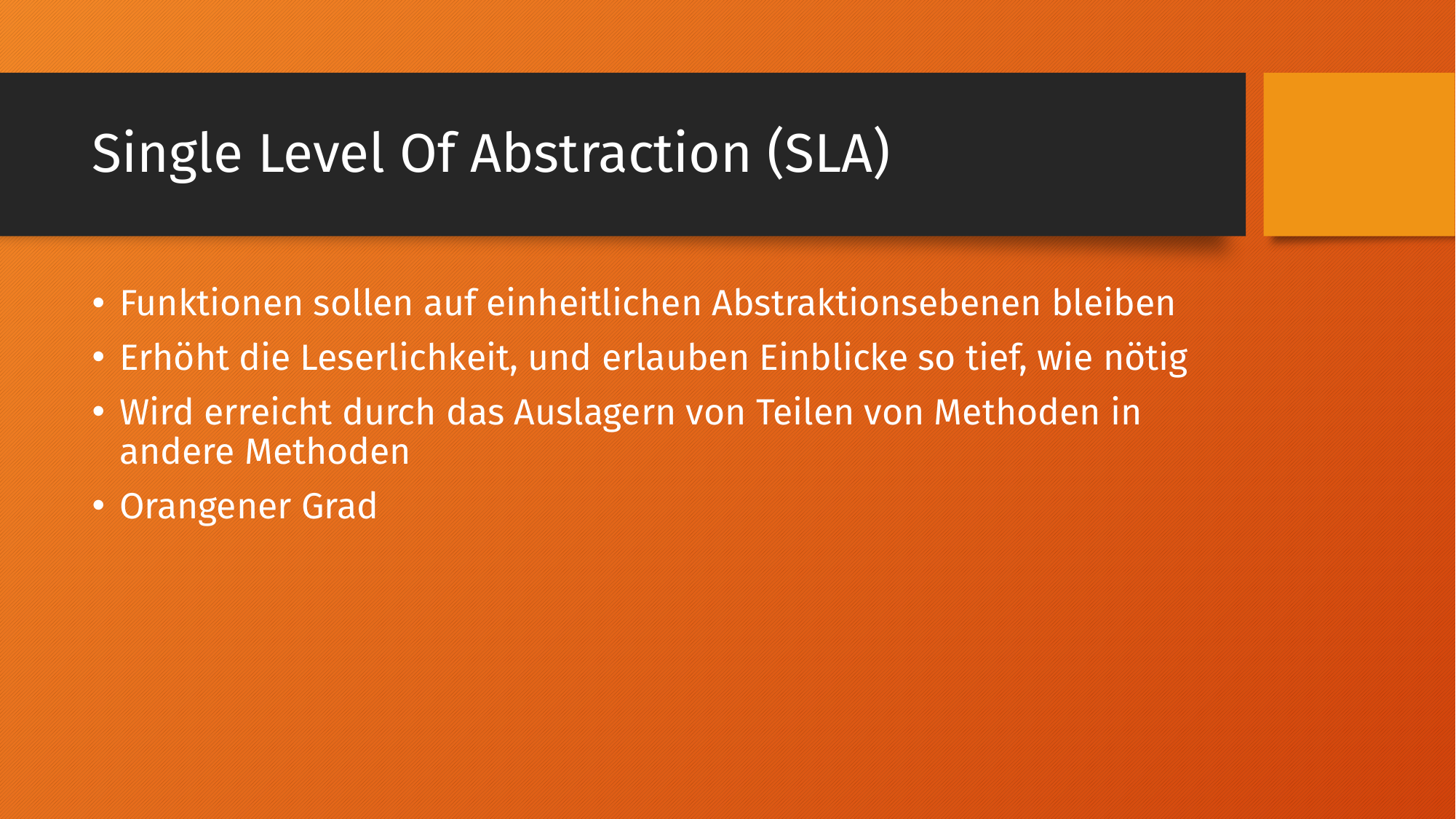

# Single Level Of Abstraction (SLA)
Funktionen sollen auf einheitlichen Abstraktionsebenen bleiben
Erhöht die Leserlichkeit, und erlauben Einblicke so tief, wie nötig
Wird erreicht durch das Auslagern von Teilen von Methoden in andere Methoden
Orangener Grad